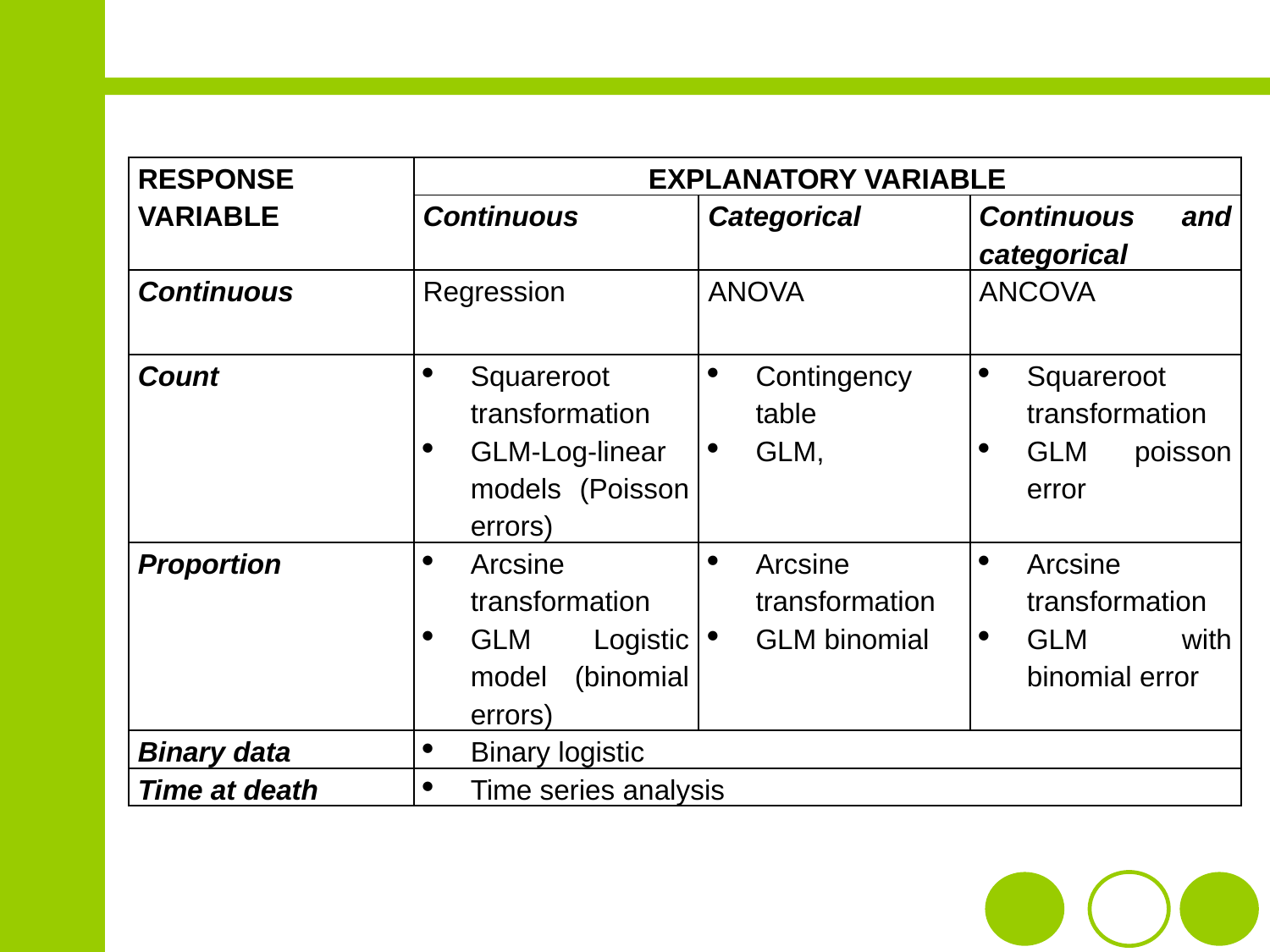

| RESPONSE VARIABLE | EXPLANATORY VARIABLE |  |  |
| --- | --- | --- | --- |
|  | Continuous | Categorical | Continuous and categorical |
| Continuous | Regression | ANOVA | ANCOVA |
| Count | Squareroot transformation GLM-Log-linear models (Poisson errors) | Contingency table GLM, | Squareroot transformation GLM poisson error |
| Proportion | Arcsine transformation GLM Logistic model (binomial errors) | Arcsine transformation GLM binomial | Arcsine transformation GLM with binomial error |
| Binary data | Binary logistic |  |  |
| Time at death | Time series analysis |  |  |